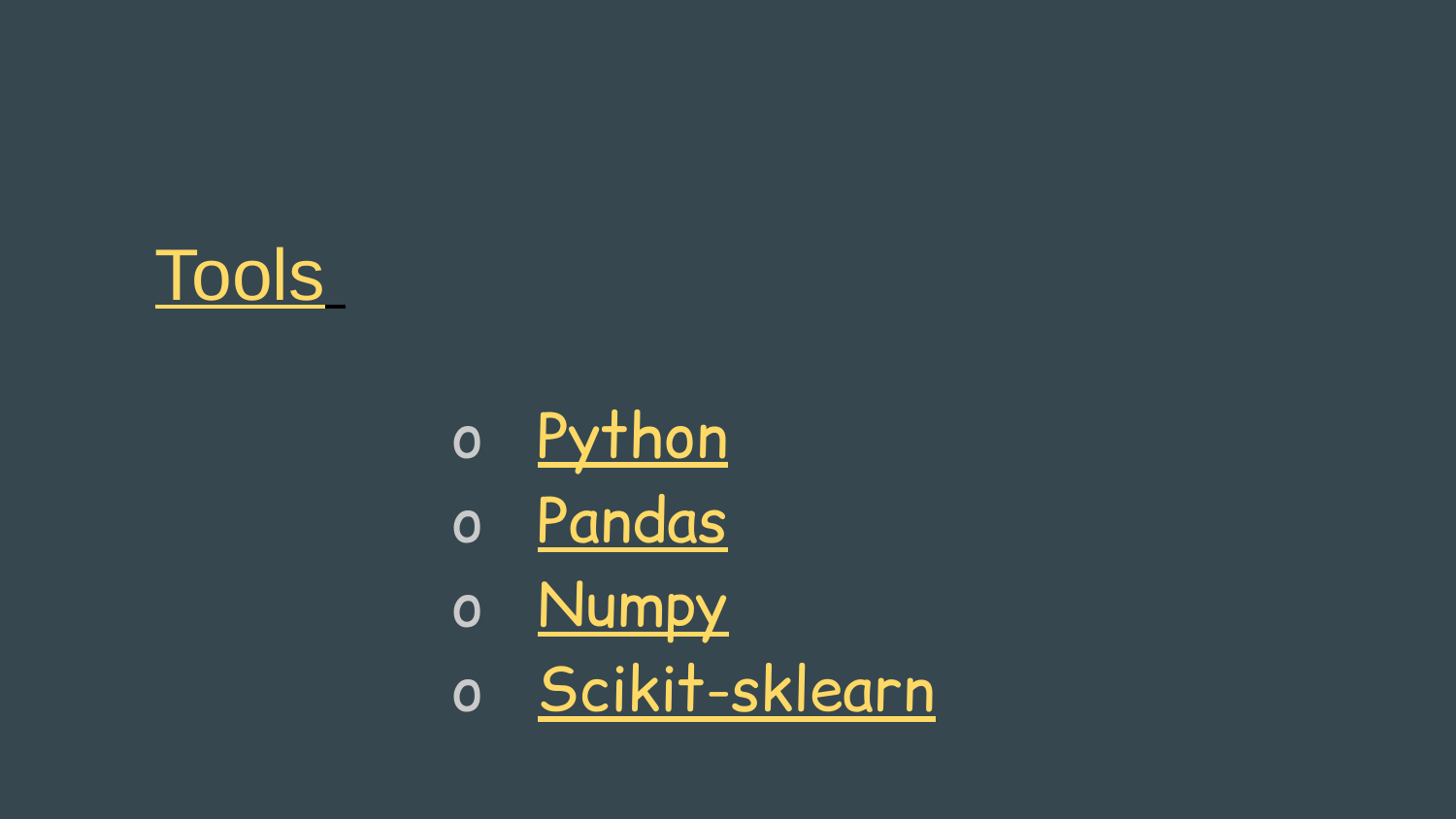

Tools
o   Python
o   Pandas
o   Numpy
o   Scikit-sklearn